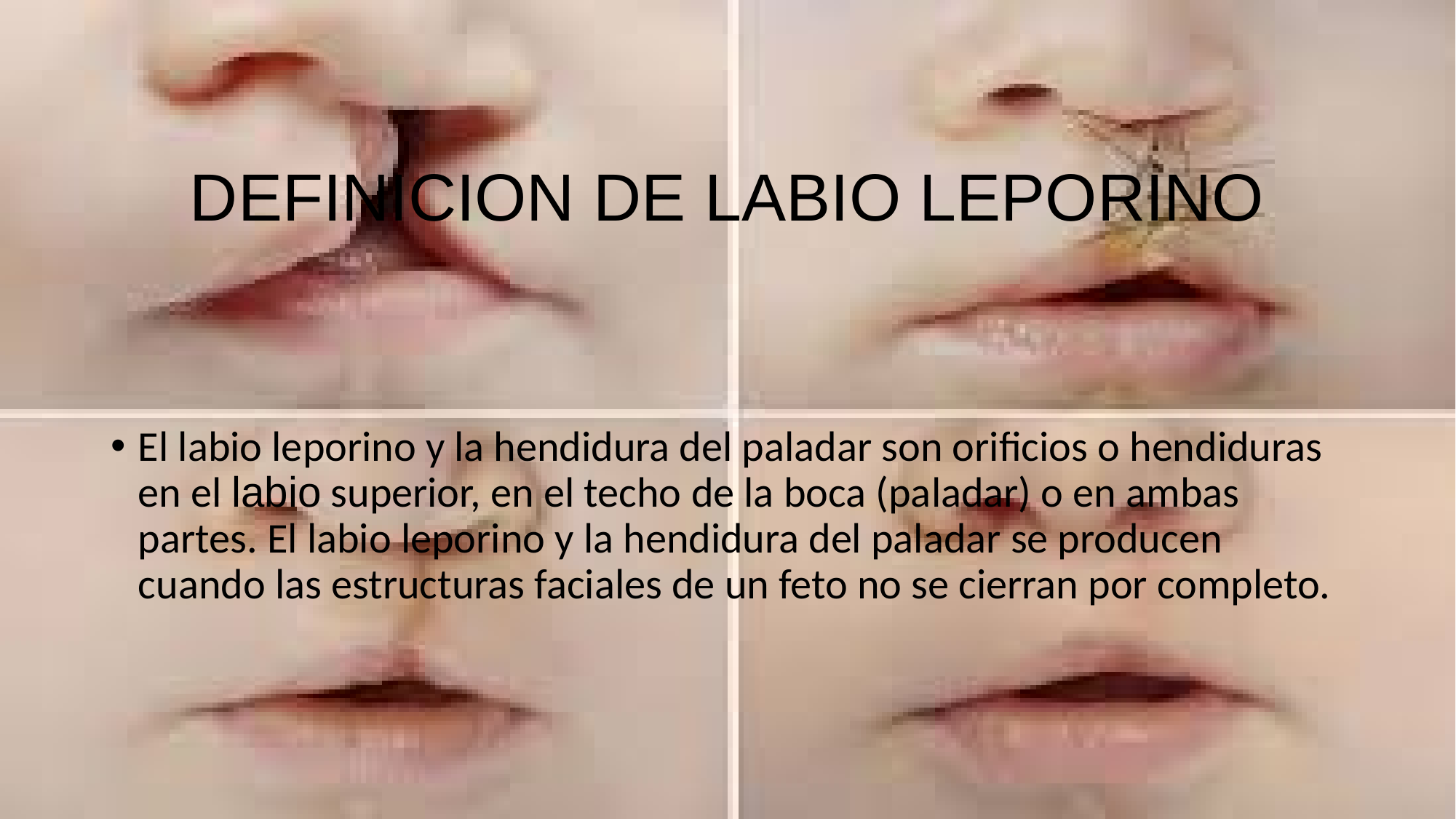

# DEFINICION DE LABIO LEPORINO
El labio leporino y la hendidura del paladar son orificios o hendiduras en el labio superior, en el techo de la boca (paladar) o en ambas partes. El labio leporino y la hendidura del paladar se producen cuando las estructuras faciales de un feto no se cierran por completo.